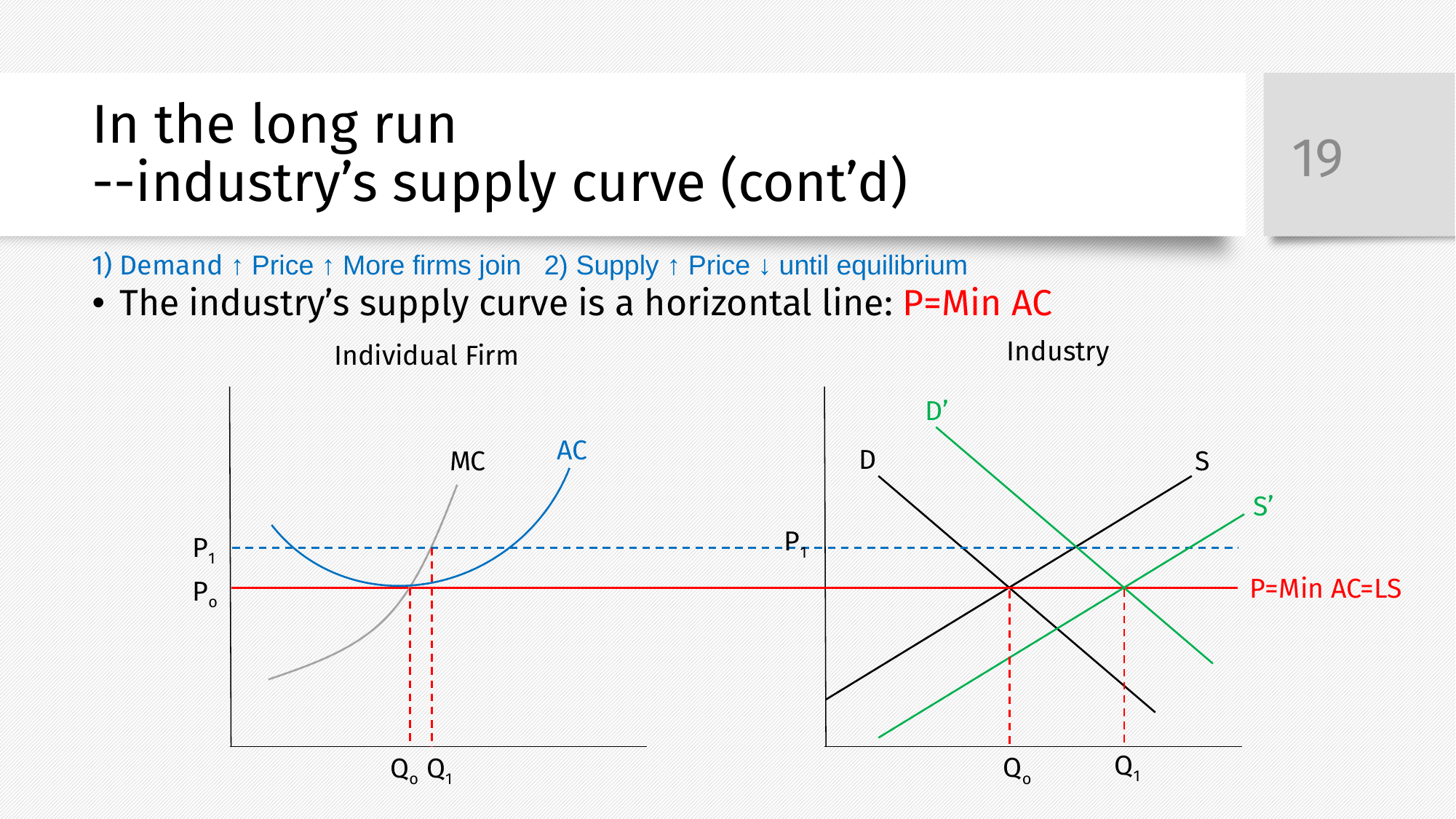

19
# In the long run --industry’s supply curve (cont’d)
1) Demand ↑ Price ↑ More firms join   2) Supply ↑ Price ↓ until equilibrium

The industry’s supply curve is a horizontal line: P=Min AC
Industry
Individual Firm
D’
AC
D
S
MC
S’

P1
P1
P=Min AC=LS
Po
Q1
Qo
Q1
Qo